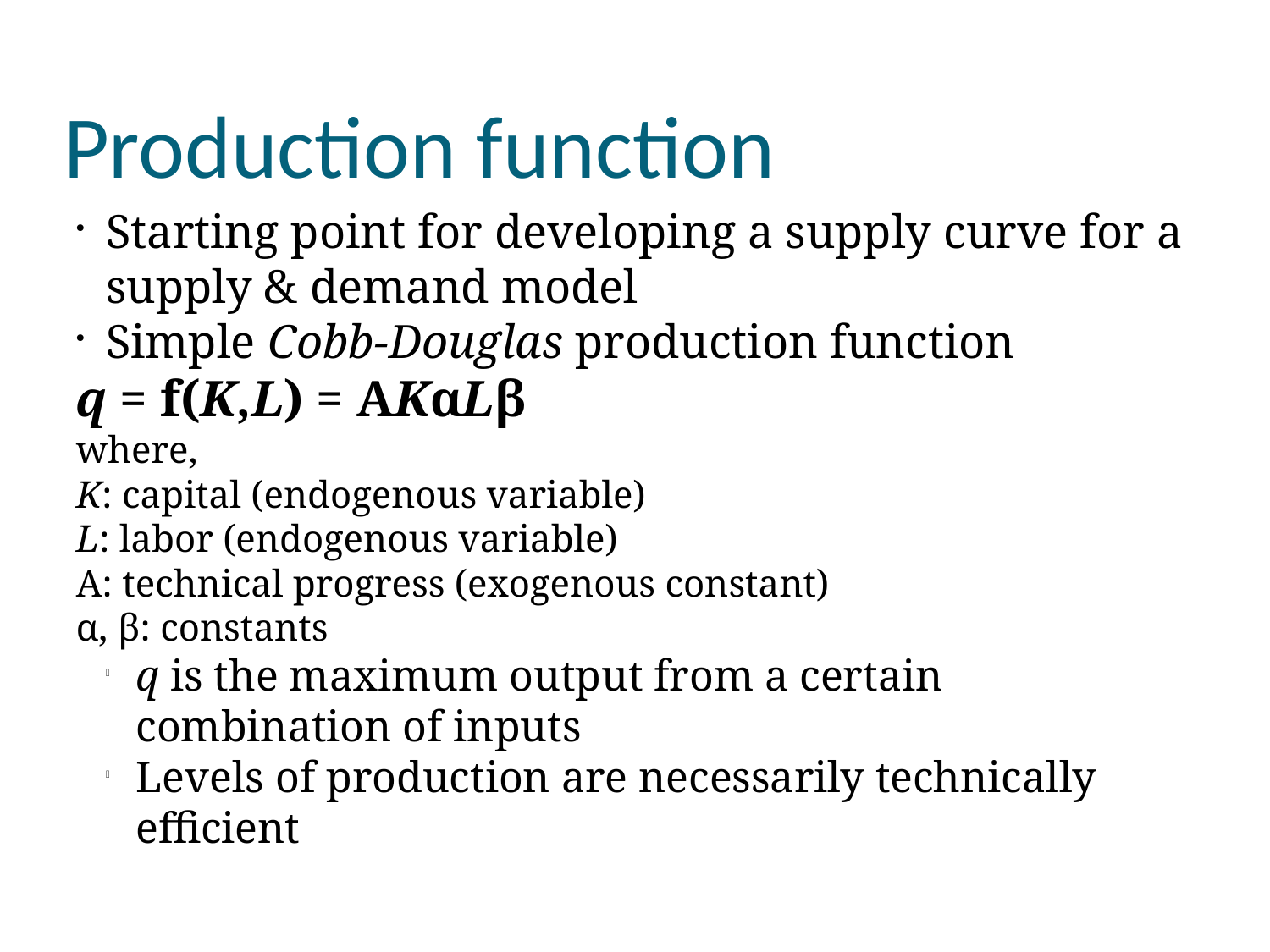

Production function
Starting point for developing a supply curve for a supply & demand model
Simple Cobb-Douglas production function
q = f(K,L) = AKαLβ
where,
K: capital (endogenous variable)
L: labor (endogenous variable)
A: technical progress (exogenous constant)
α, β: constants
q is the maximum output from a certain combination of inputs
Levels of production are necessarily technically efficient